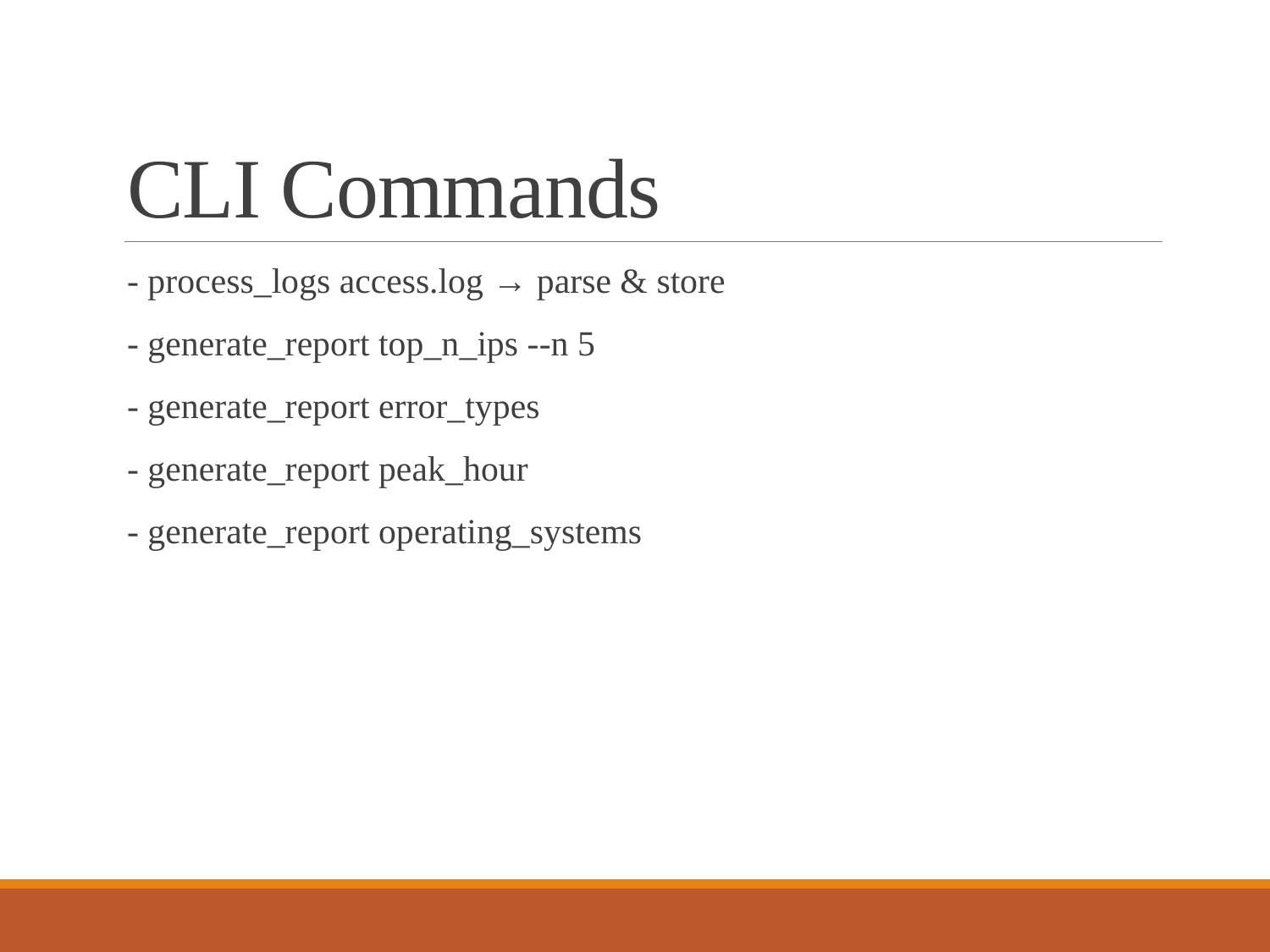

# CLI Commands
- process_logs access.log → parse & store
- generate_report top_n_ips --n 5
- generate_report error_types
- generate_report peak_hour
- generate_report operating_systems